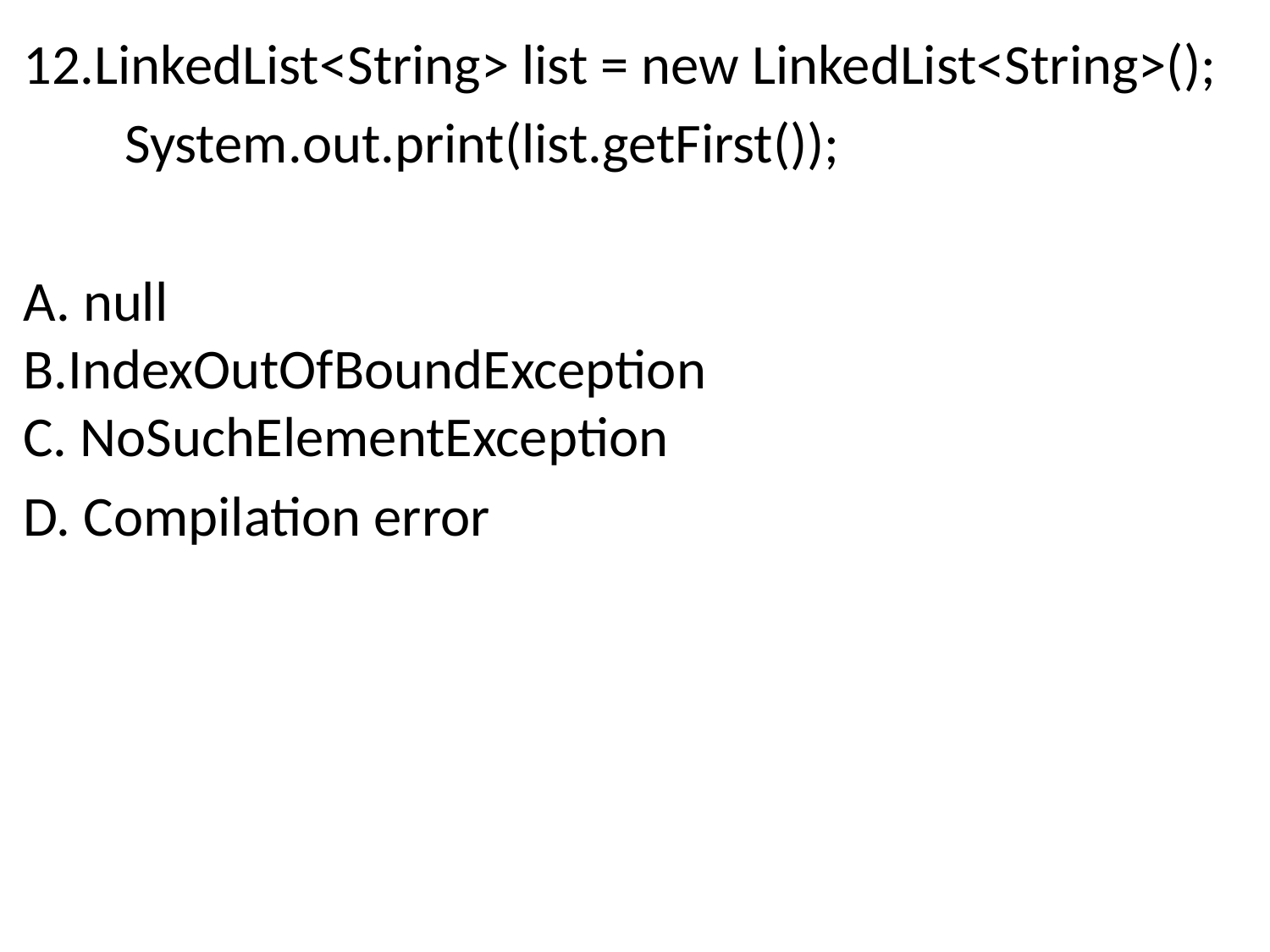

12.LinkedList<String> list = new LinkedList<String>();
        System.out.print(list.getFirst());

A. null
B.IndexOutOfBoundException
C. NoSuchElementException
D. Compilation error